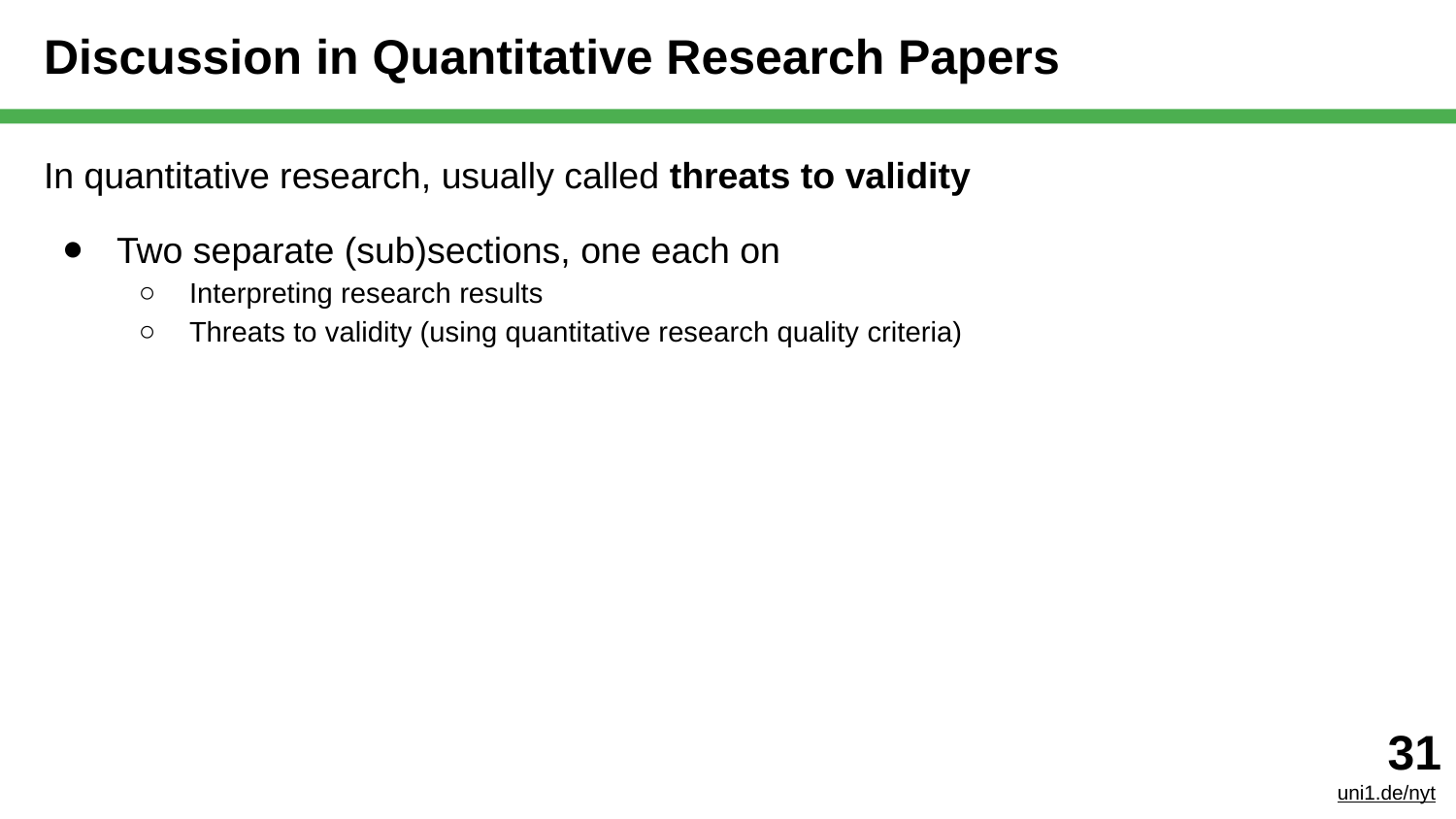

# Discussion in Quantitative Research Papers
In quantitative research, usually called threats to validity
Two separate (sub)sections, one each on
Interpreting research results
Threats to validity (using quantitative research quality criteria)
31
uni1.de/nyt